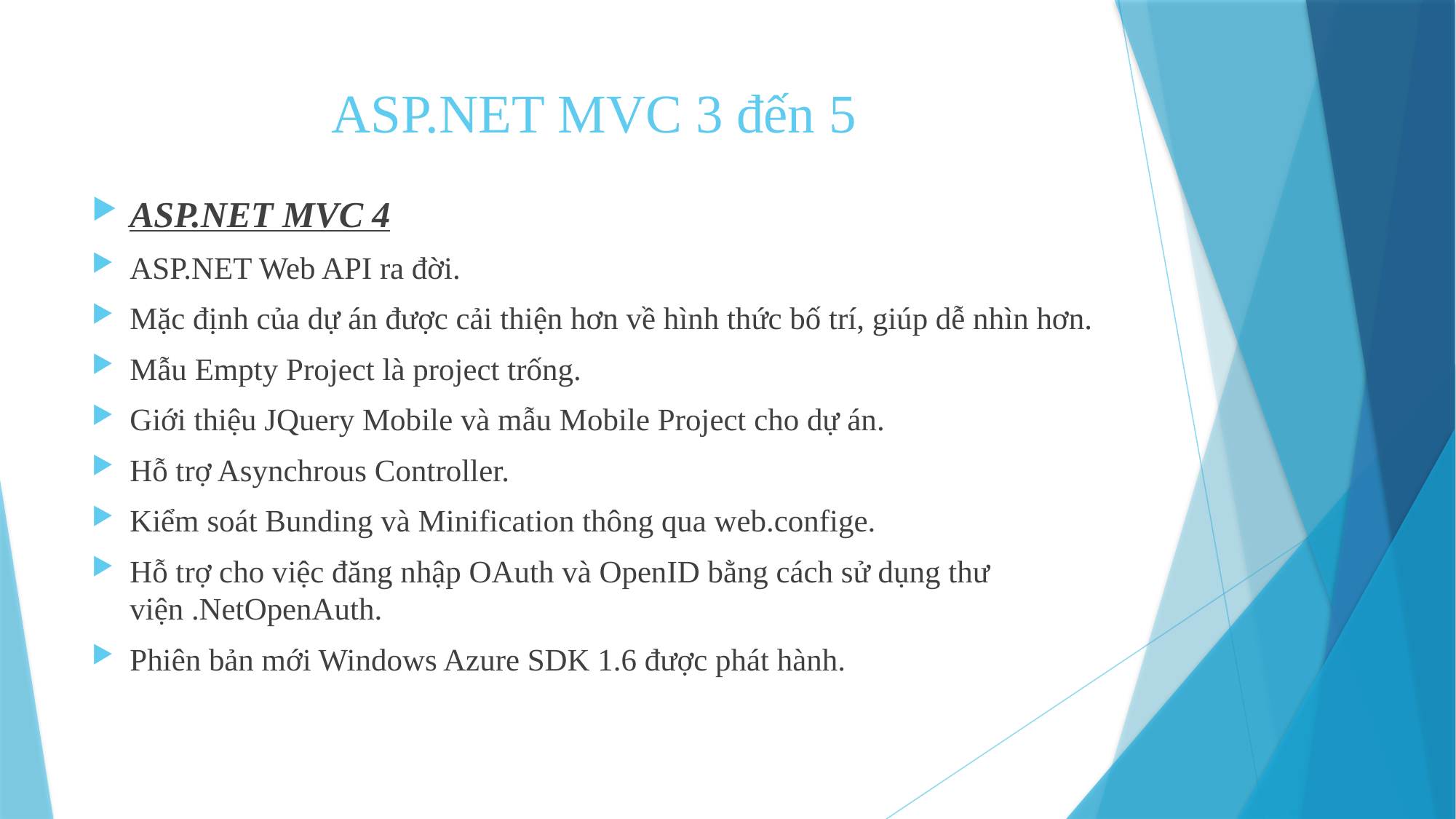

# ASP.NET MVC 3 đến 5
ASP.NET MVC 4
ASP.NET Web API ra đời.
Mặc định của dự án được cải thiện hơn về hình thức bố trí, giúp dễ nhìn hơn.
Mẫu Empty Project là project trống.
Giới thiệu JQuery Mobile và mẫu Mobile Project cho dự án.
Hỗ trợ Asynchrous Controller.
Kiểm soát Bunding và Minification thông qua web.confige.
Hỗ trợ cho việc đăng nhập OAuth và OpenID bằng cách sử dụng thư viện .NetOpenAuth.
Phiên bản mới Windows Azure SDK 1.6 được phát hành.